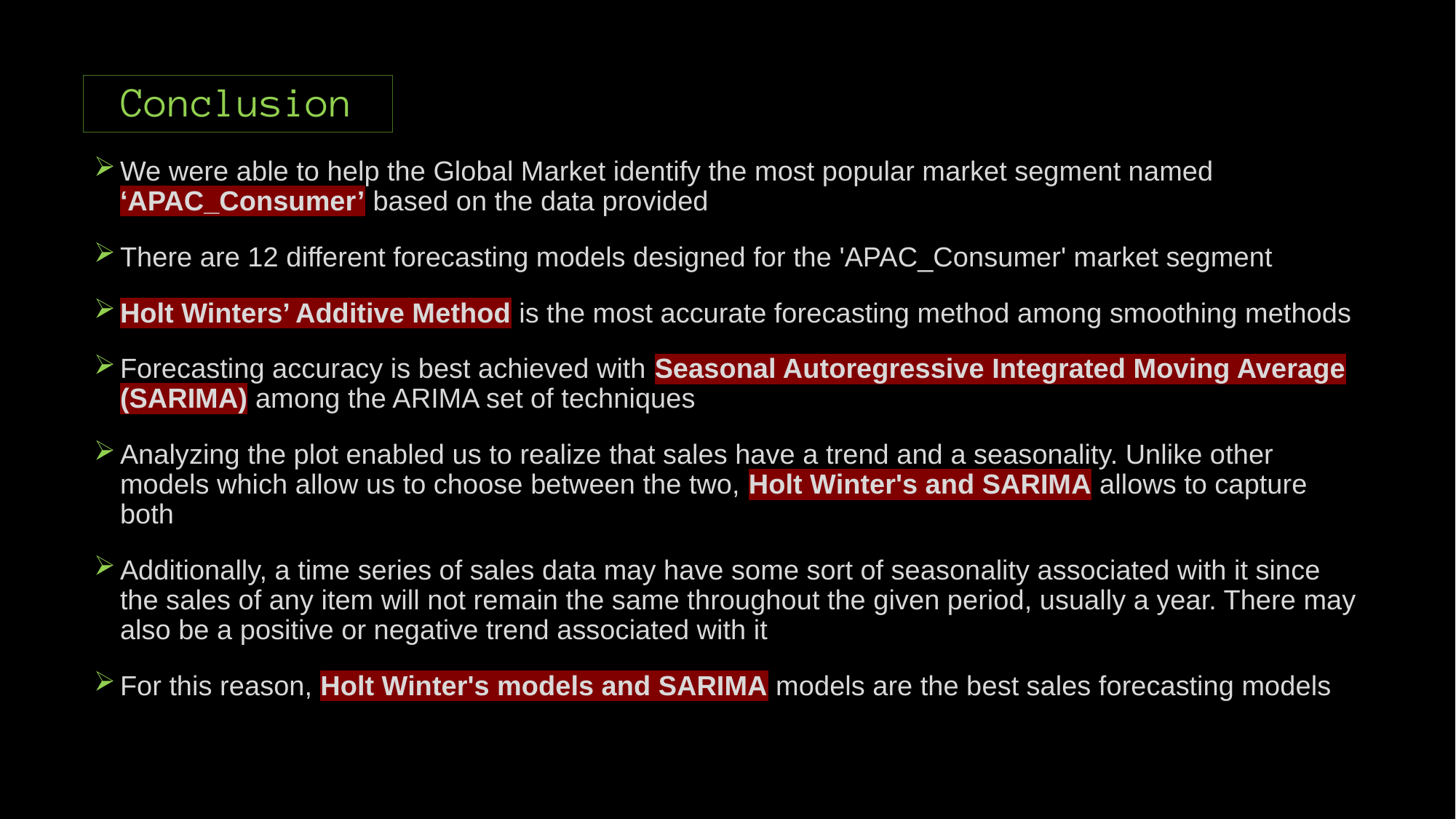

# Conclusion
We were able to help the Global Market identify the most popular market segment named ‘APAC_Consumer’ based on the data provided
There are 12 different forecasting models designed for the 'APAC_Consumer' market segment
Holt Winters’ Additive Method is the most accurate forecasting method among smoothing methods
Forecasting accuracy is best achieved with Seasonal Autoregressive Integrated Moving Average (SARIMA) among the ARIMA set of techniques
Analyzing the plot enabled us to realize that sales have a trend and a seasonality. Unlike other models which allow us to choose between the two, Holt Winter's and SARIMA allows to capture both
Additionally, a time series of sales data may have some sort of seasonality associated with it since the sales of any item will not remain the same throughout the given period, usually a year. There may also be a positive or negative trend associated with it
For this reason, Holt Winter's models and SARIMA models are the best sales forecasting models